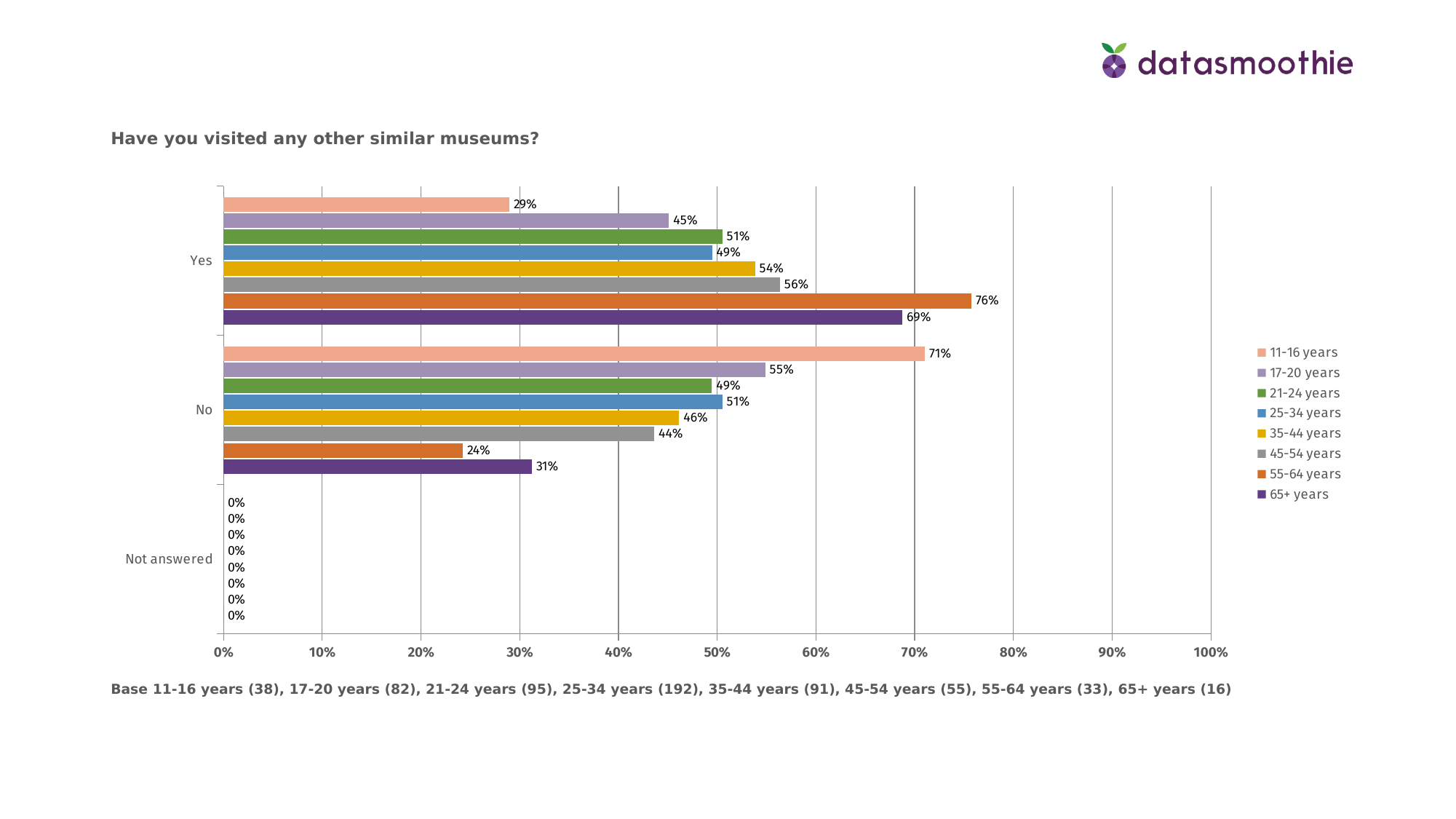

Have you visited any other similar museums?

### Chart

| Category | 65+ years | 55-64 years | 45-54 years | 35-44 years | 25-34 years | 21-24 years | 17-20 years | 11-16 years |
|---|---|---|---|---|---|---|---|---|
| Not answered | 0.0 | 0.0 | 0.0 | 0.0 | 0.0 | 0.0 | 0.0 | 0.0 |
| No | 0.3125 | 0.24239999999999998 | 0.4364 | 0.46149999999999997 | 0.5052 | 0.4947 | 0.5488000000000001 | 0.7105 |
| Yes | 0.6875 | 0.7576 | 0.5636 | 0.5385 | 0.49479999999999996 | 0.5053 | 0.4512 | 0.2895 |
Base 11-16 years (38), 17-20 years (82), 21-24 years (95), 25-34 years (192), 35-44 years (91), 45-54 years (55), 55-64 years (33), 65+ years (16)